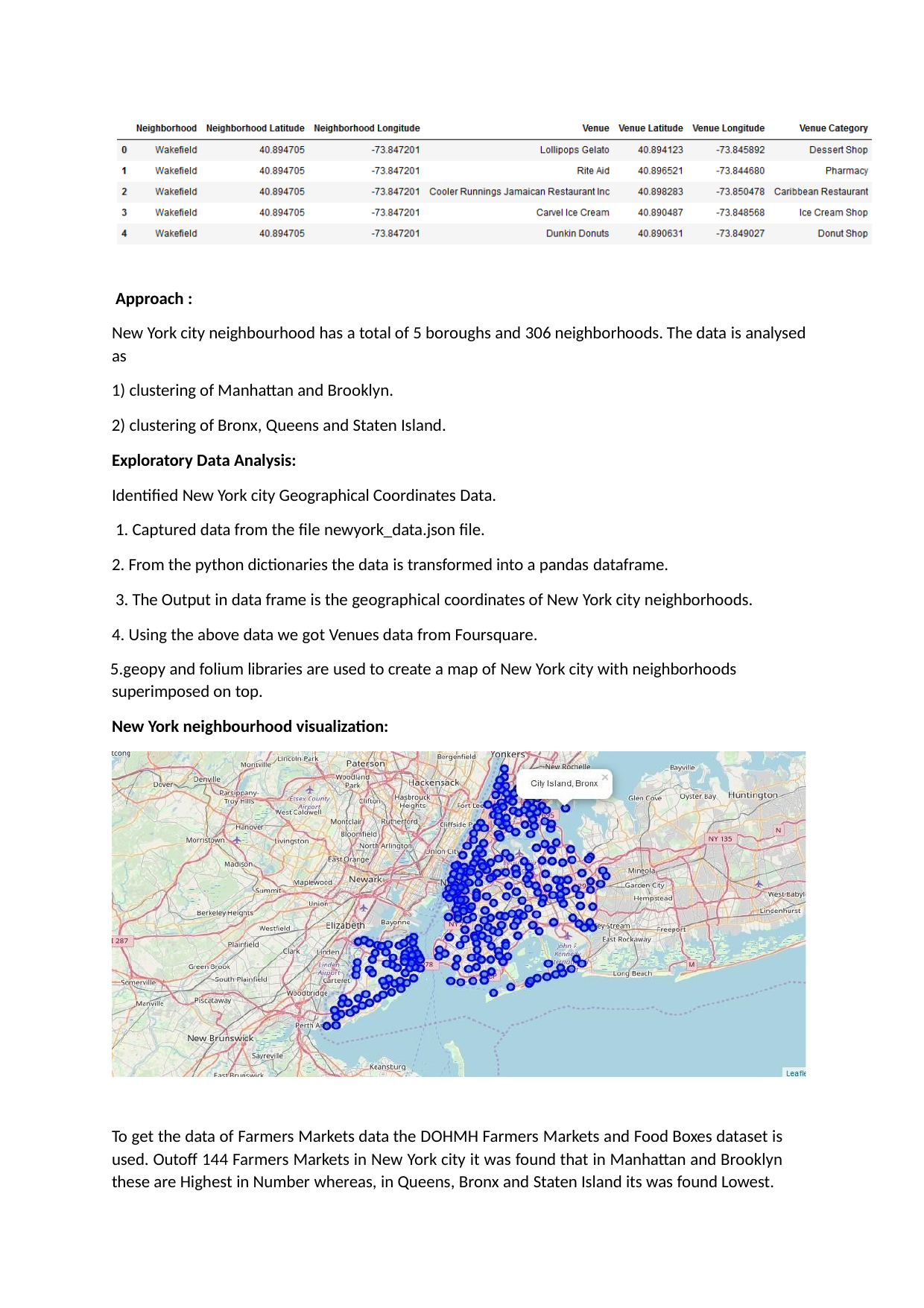

Approach :
New York city neighbourhood has a total of 5 boroughs and 306 neighborhoods. The data is analysed  as
clustering of Manhattan and Brooklyn.
clustering of Bronx, Queens and Staten Island.
Exploratory Data Analysis:
Identified New York city Geographical Coordinates Data.
Captured data from the file newyork_data.json file.
From the python dictionaries the data is transformed into a pandas dataframe.
The Output in data frame is the geographical coordinates of New York city neighborhoods.
Using the above data we got Venues data from Foursquare.
geopy and folium libraries are used to create a map of New York city with neighborhoods  superimposed on top.
New York neighbourhood visualization:

To get the data of Farmers Markets data the DOHMH Farmers Markets and Food Boxes dataset is  used. Outoff 144 Farmers Markets in New York city it was found that in Manhattan and Brooklyn  these are Highest in Number whereas, in Queens, Bronx and Staten Island its was found Lowest.